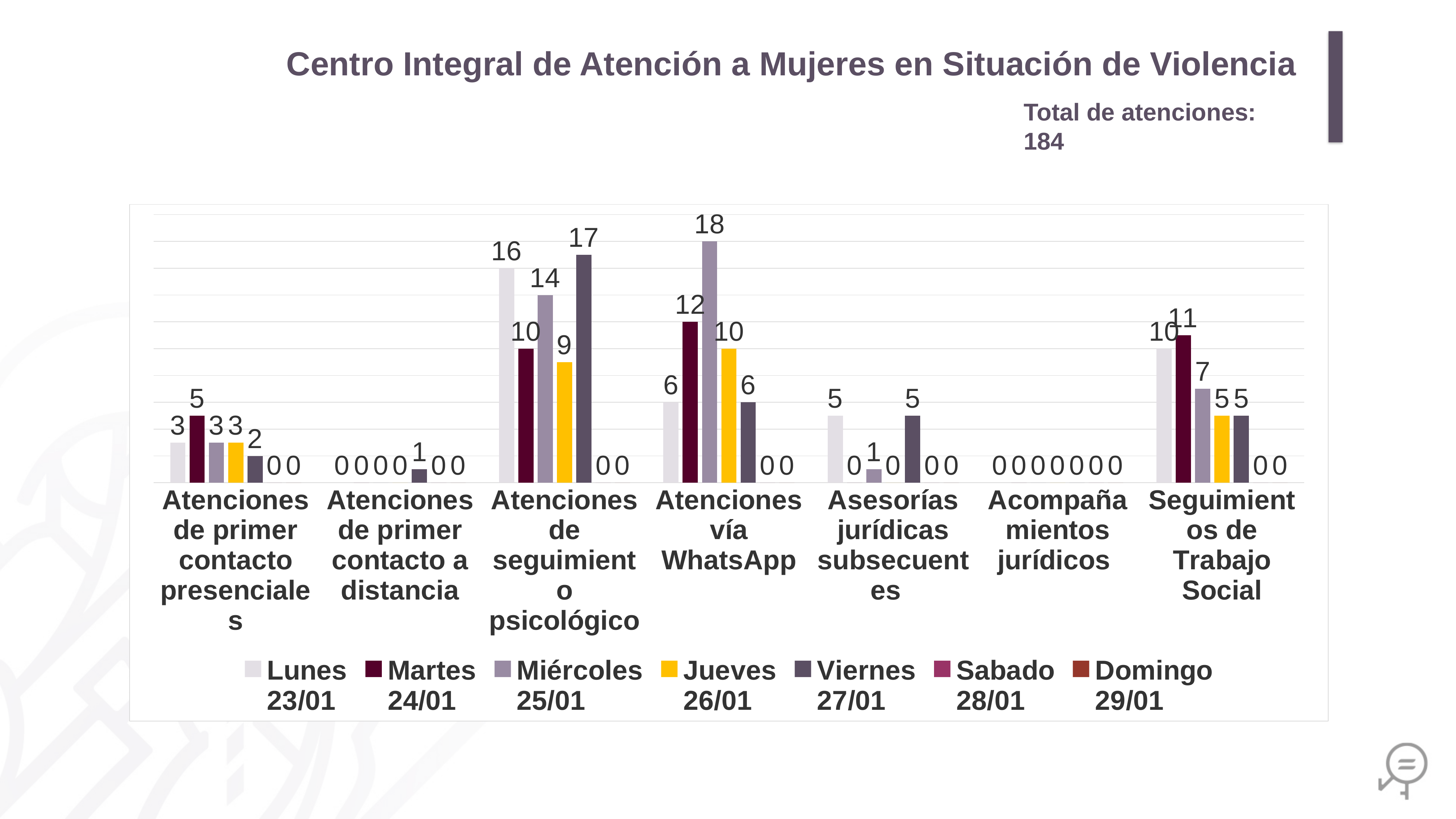

Centro Integral de Atención a Mujeres en Situación de Violencia
Total de atenciones: 184

### Chart

| Category | Lunes
23/01 | Martes
24/01 | Miércoles
25/01 | Jueves
26/01 | Viernes
27/01 | Sabado
28/01 | Domingo
29/01 |
|---|---|---|---|---|---|---|---|
| Atenciones de primer contacto presenciales | 3.0 | 5.0 | 3.0 | 3.0 | 2.0 | 0.0 | 0.0 |
| Atenciones de primer contacto a distancia | 0.0 | 0.0 | 0.0 | 0.0 | 1.0 | 0.0 | 0.0 |
| Atenciones de seguimiento psicológico | 16.0 | 10.0 | 14.0 | 9.0 | 17.0 | 0.0 | 0.0 |
| Atenciones vía WhatsApp | 6.0 | 12.0 | 18.0 | 10.0 | 6.0 | 0.0 | 0.0 |
| Asesorías jurídicas subsecuentes   | 5.0 | 0.0 | 1.0 | 0.0 | 5.0 | 0.0 | 0.0 |
| Acompañamientos jurídicos  | 0.0 | 0.0 | 0.0 | 0.0 | 0.0 | 0.0 | 0.0 |
| Seguimientos de Trabajo Social | 10.0 | 11.0 | 7.0 | 5.0 | 5.0 | 0.0 | 0.0 |